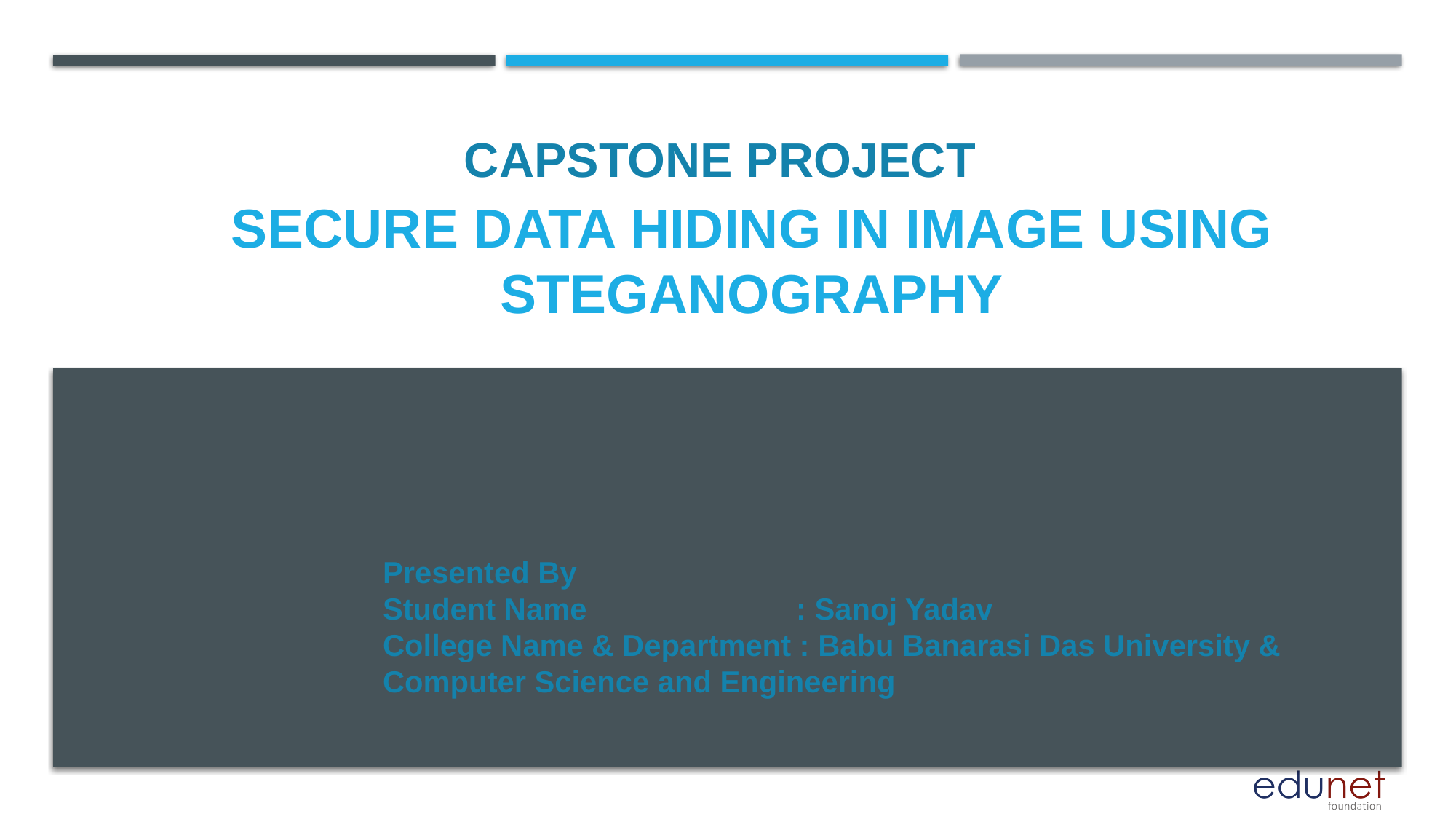

CAPSTONE PROJECT
Secure Data Hiding in Image Using Steganography
Presented By
Student Name                         : Sanoj Yadav
College Name & Department : Babu Banarasi Das University &   Computer Science and Engineering